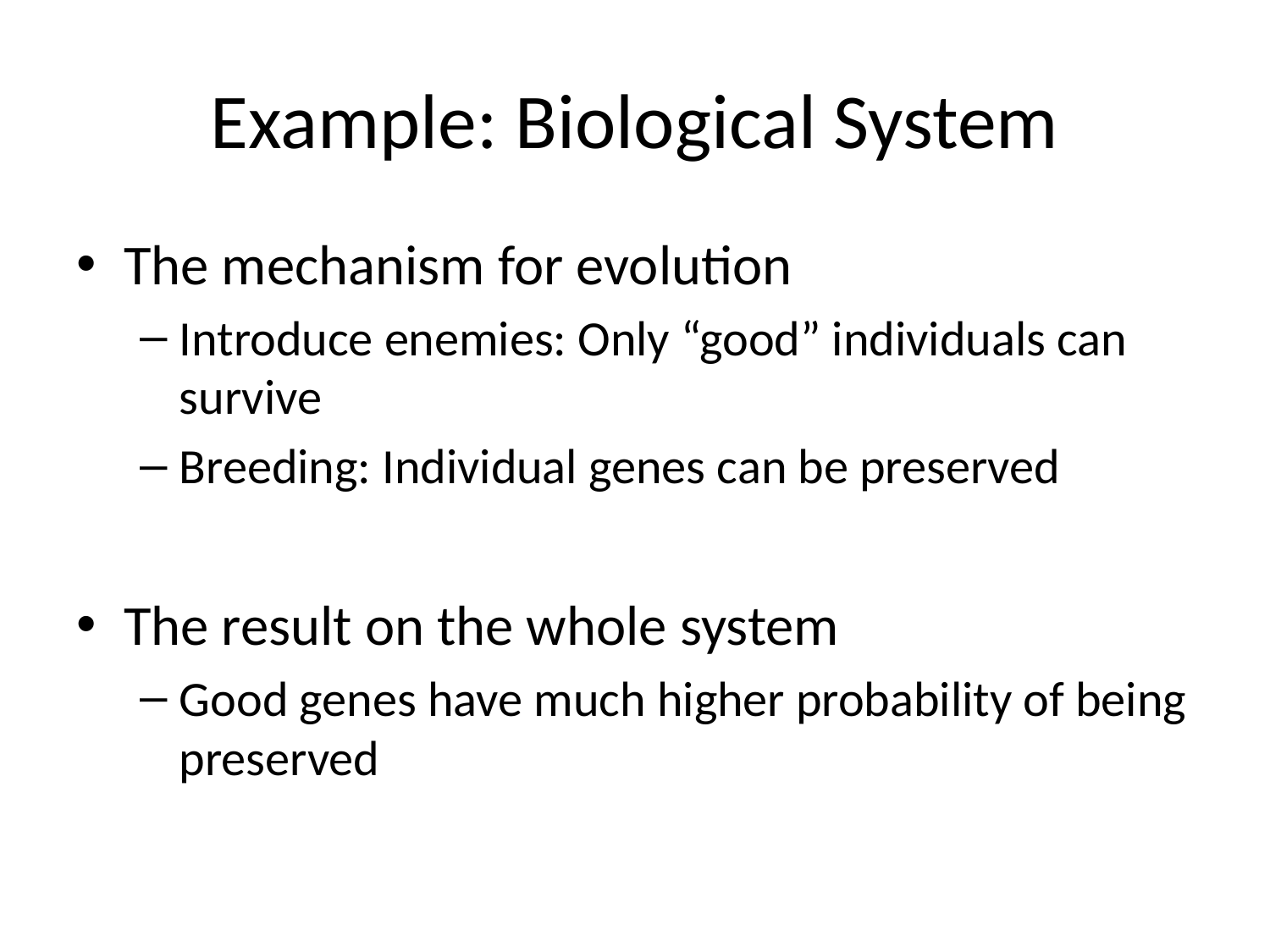

# Example: Biological System
The mechanism for evolution
Introduce enemies: Only “good” individuals can survive
Breeding: Individual genes can be preserved

The result on the whole system
Good genes have much higher probability of being preserved